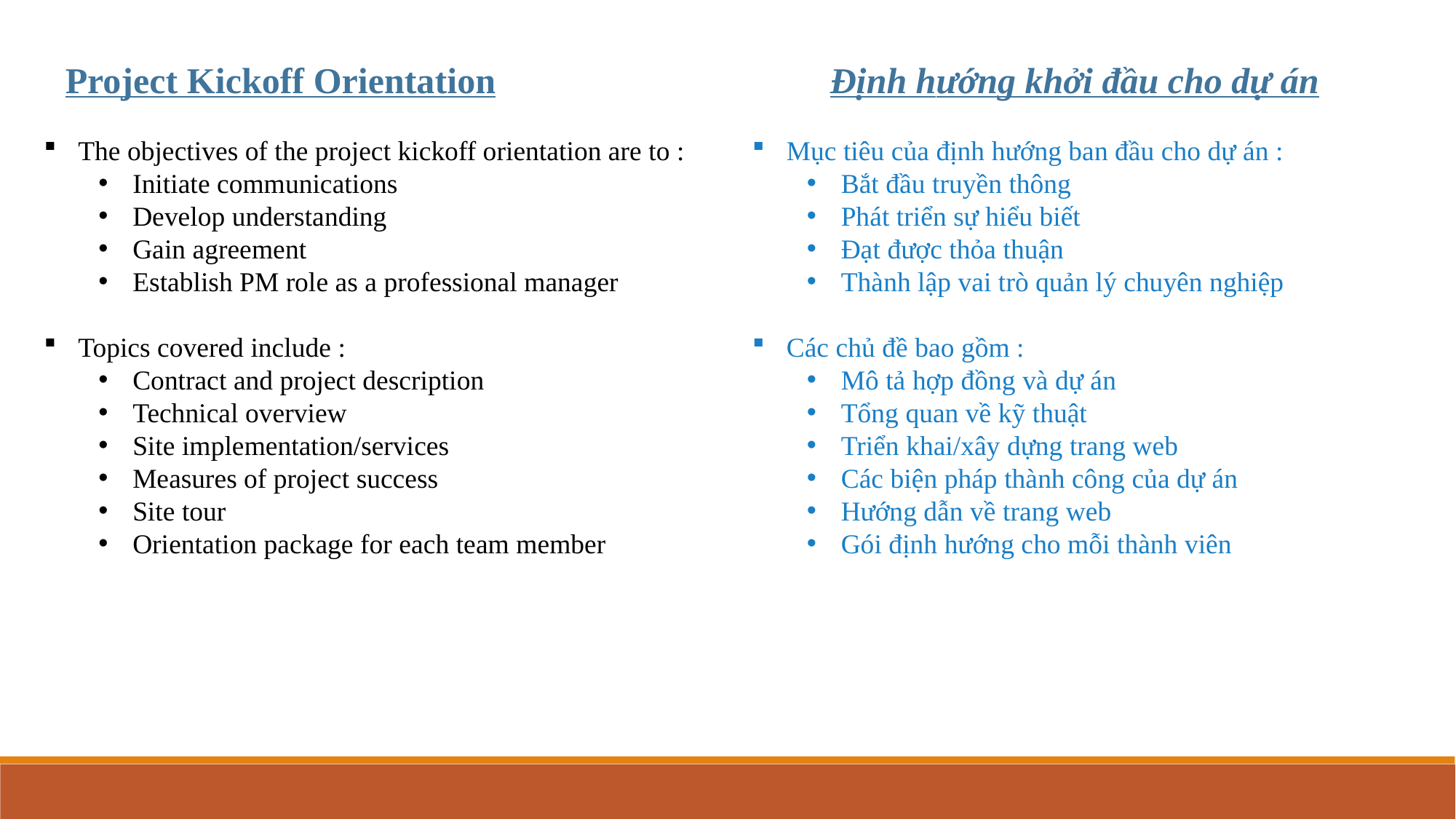

Định hướng khởi đầu cho dự án
Project Kickoff Orientation
The objectives of the project kickoff orientation are to :
Initiate communications
Develop understanding
Gain agreement
Establish PM role as a professional manager
Topics covered include :
Contract and project description
Technical overview
Site implementation/services
Measures of project success
Site tour
Orientation package for each team member
Mục tiêu của định hướng ban đầu cho dự án :
Bắt đầu truyền thông
Phát triển sự hiểu biết
Đạt được thỏa thuận
Thành lập vai trò quản lý chuyên nghiệp
Các chủ đề bao gồm :
Mô tả hợp đồng và dự án
Tổng quan về kỹ thuật
Triển khai/xây dựng trang web
Các biện pháp thành công của dự án
Hướng dẫn về trang web
Gói định hướng cho mỗi thành viên
Planning Processes
Initialing Processes

Executing Processes